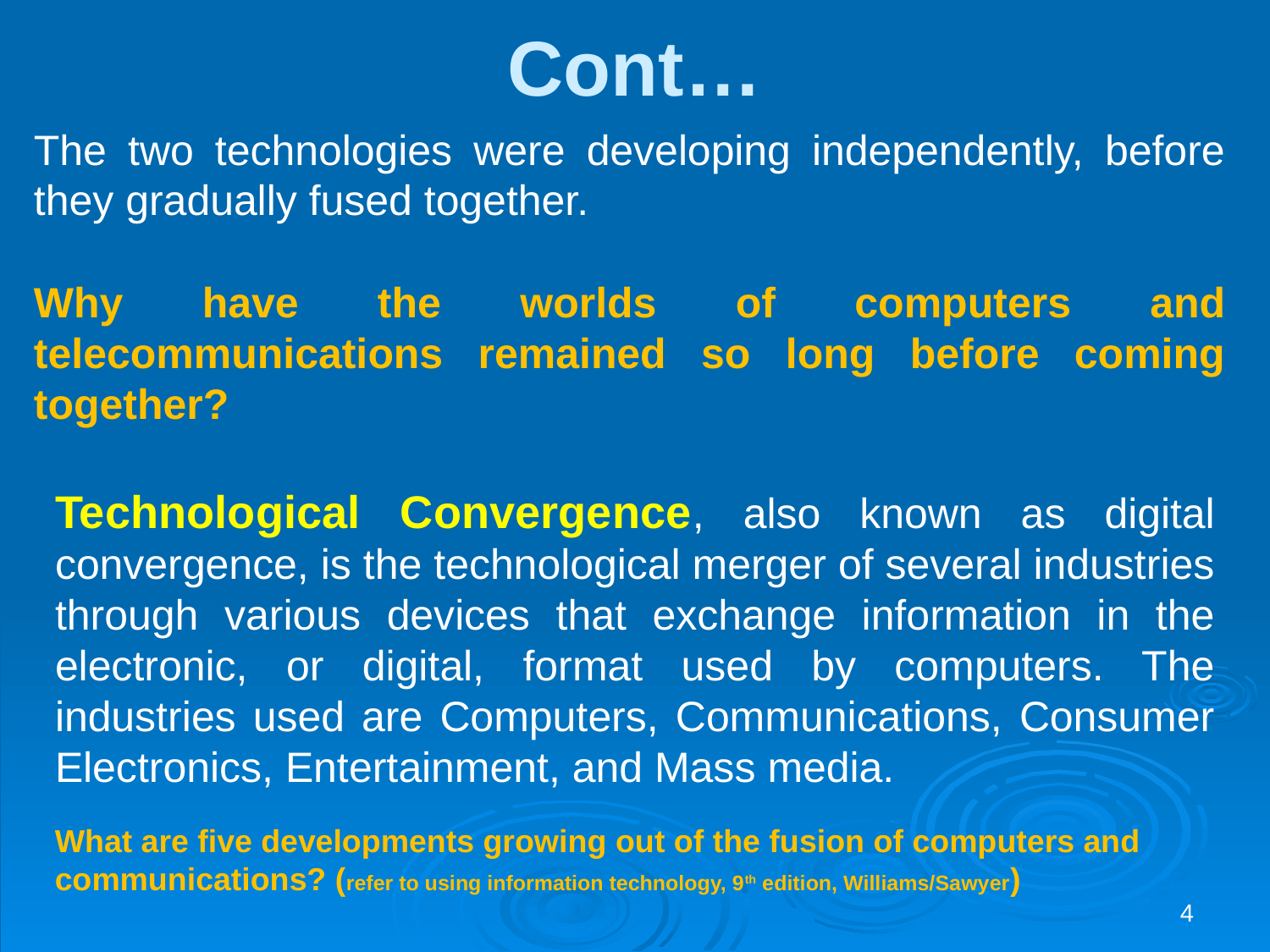

# Cont…
The two technologies were developing independently, before they gradually fused together.

Why have the worlds of computers and telecommunications remained so long before coming together?
Technological Convergence, also known as digital convergence, is the technological merger of several industries through various devices that exchange information in the electronic, or digital, format used by computers. The industries used are Computers, Communications, Consumer Electronics, Entertainment, and Mass media.
What are five developments growing out of the fusion of computers and communications? (refer to using information technology, 9th edition, Williams/Sawyer)
4